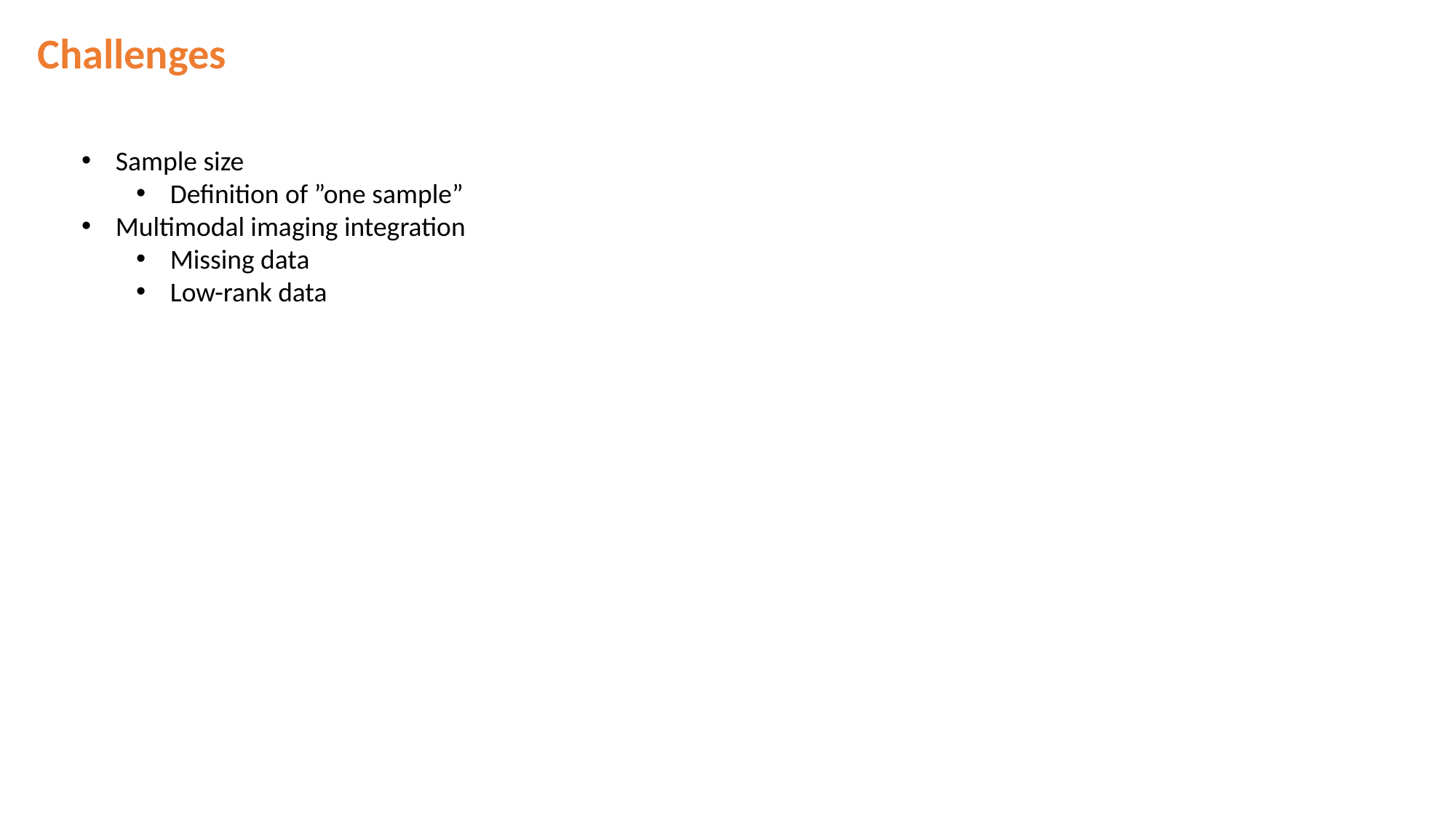

Challenges
Sample size
Definition of ”one sample”
Multimodal imaging integration
Missing data
Low-rank data